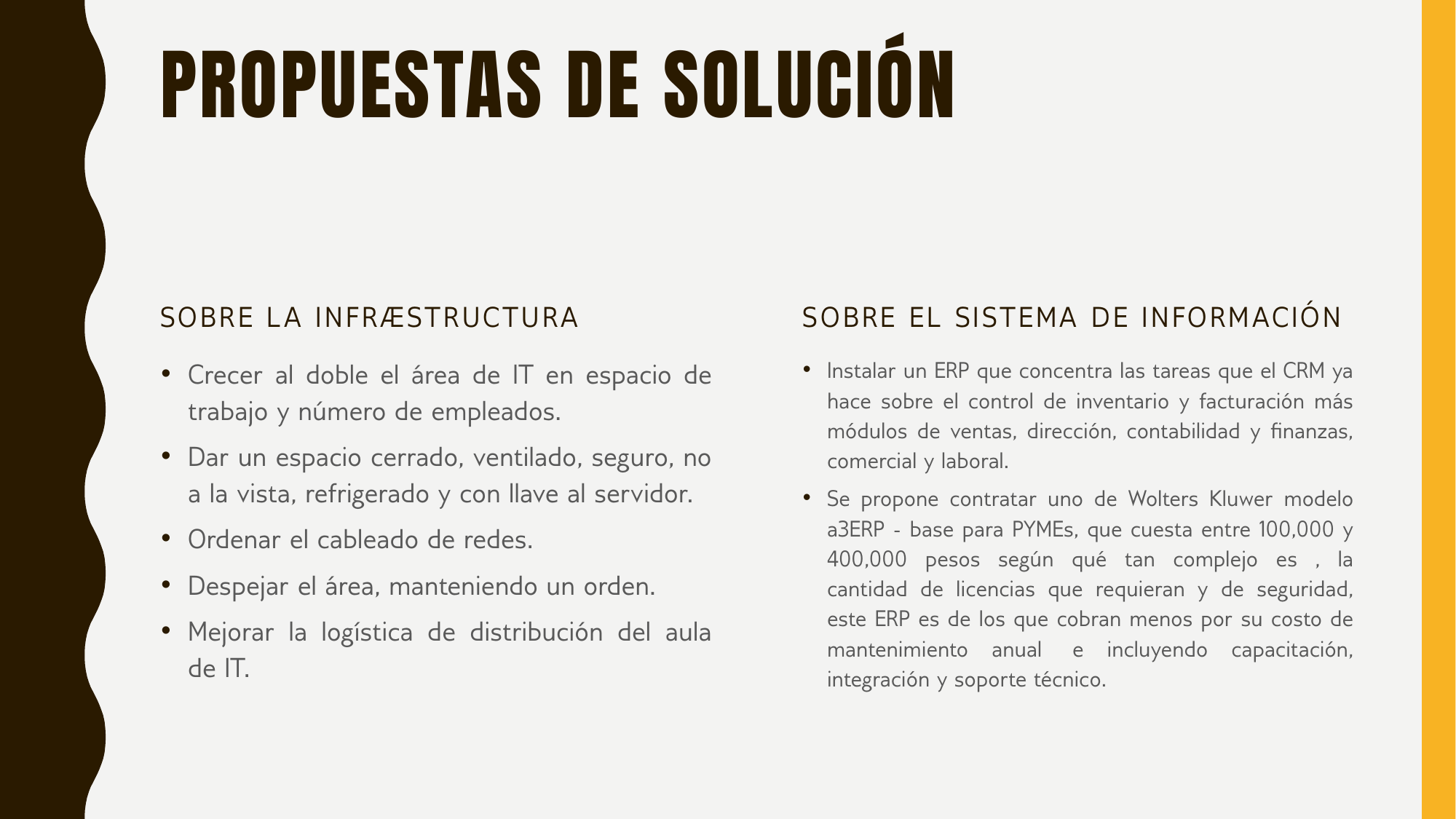

# Propuestas de solución
Sobre la Infraestructura
Sobre el Sistema de Información
Crecer al doble el área de IT en espacio de trabajo y número de empleados.
Dar un espacio cerrado, ventilado, seguro, no a la vista, refrigerado y con llave al servidor.
Ordenar el cableado de redes.
Despejar el área, manteniendo un orden.
Mejorar la logística de distribución del aula de IT.
Instalar un ERP que concentra las tareas que el CRM ya hace sobre el control de inventario y facturación más módulos de ventas, dirección, contabilidad y finanzas, comercial y laboral.
Se propone contratar uno de Wolters Kluwer modelo a3ERP - base para PYMEs, que cuesta entre 100,000 y 400,000 pesos según qué tan complejo es , la cantidad de licencias que requieran y de seguridad, este ERP es de los que cobran menos por su costo de mantenimiento anual  e incluyendo capacitación, integración y soporte técnico.